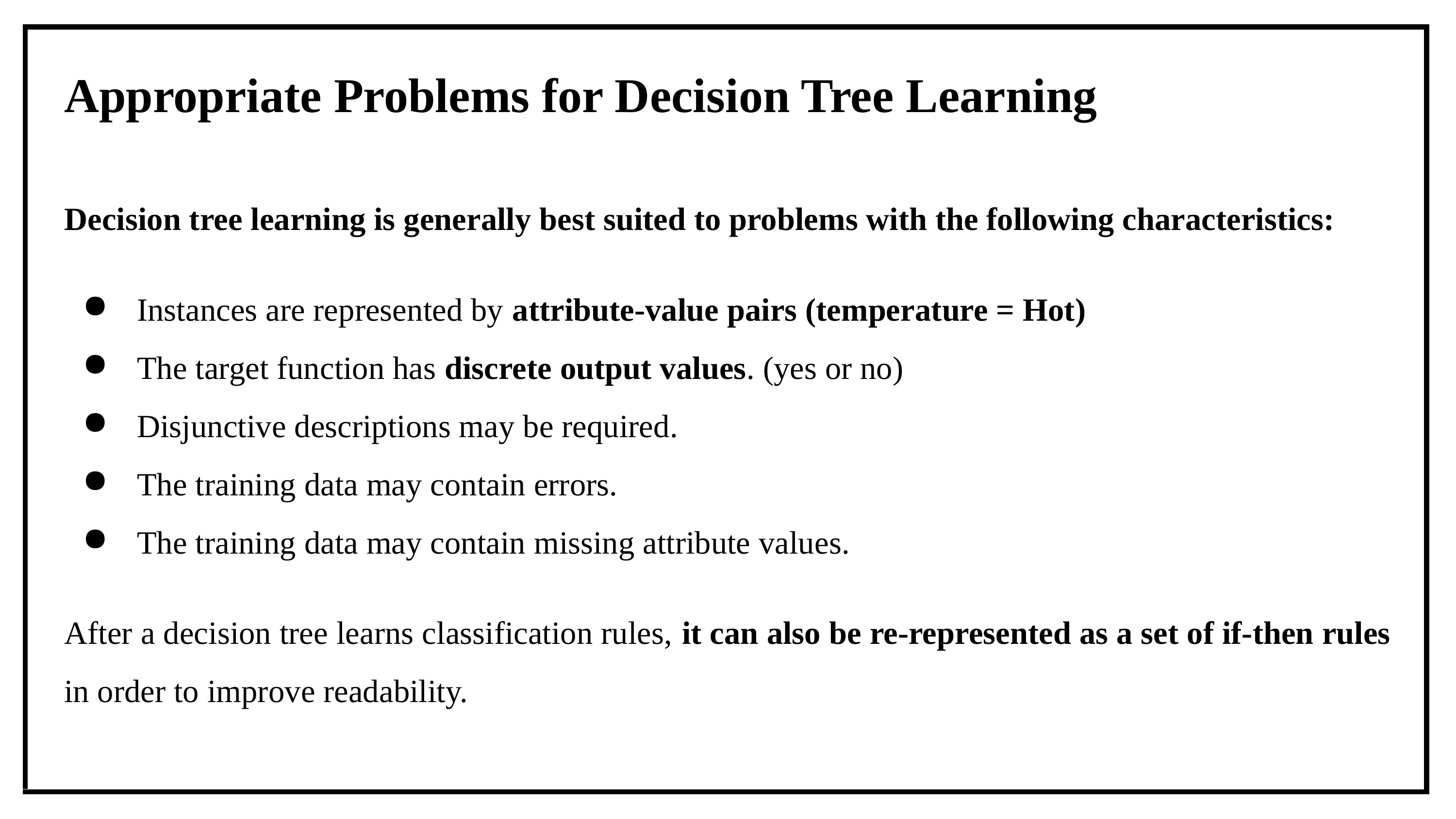

# Appropriate Problems for Decision Tree Learning

Decision tree learning is generally best suited to problems with the following characteristics:
Instances are represented by attribute-value pairs (temperature = Hot)
The target function has discrete output values. (yes or no)
Disjunctive descriptions may be required.
The training data may contain errors.
The training data may contain missing attribute values.
After a decision tree learns classification rules, it can also be re-represented as a set of if-then rules in order to improve readability.